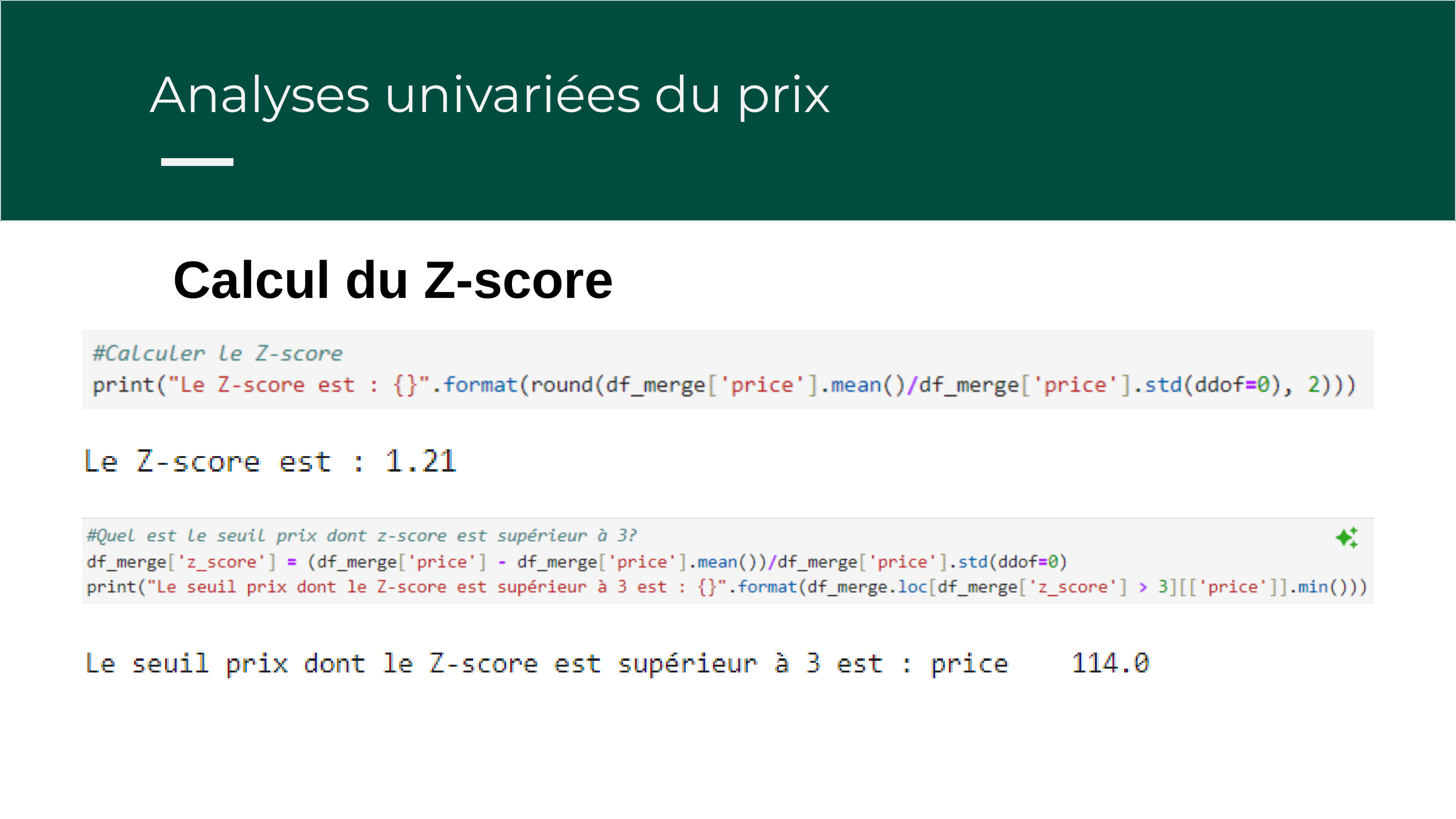

Analyses univariées du prix

Calcul du Z-score